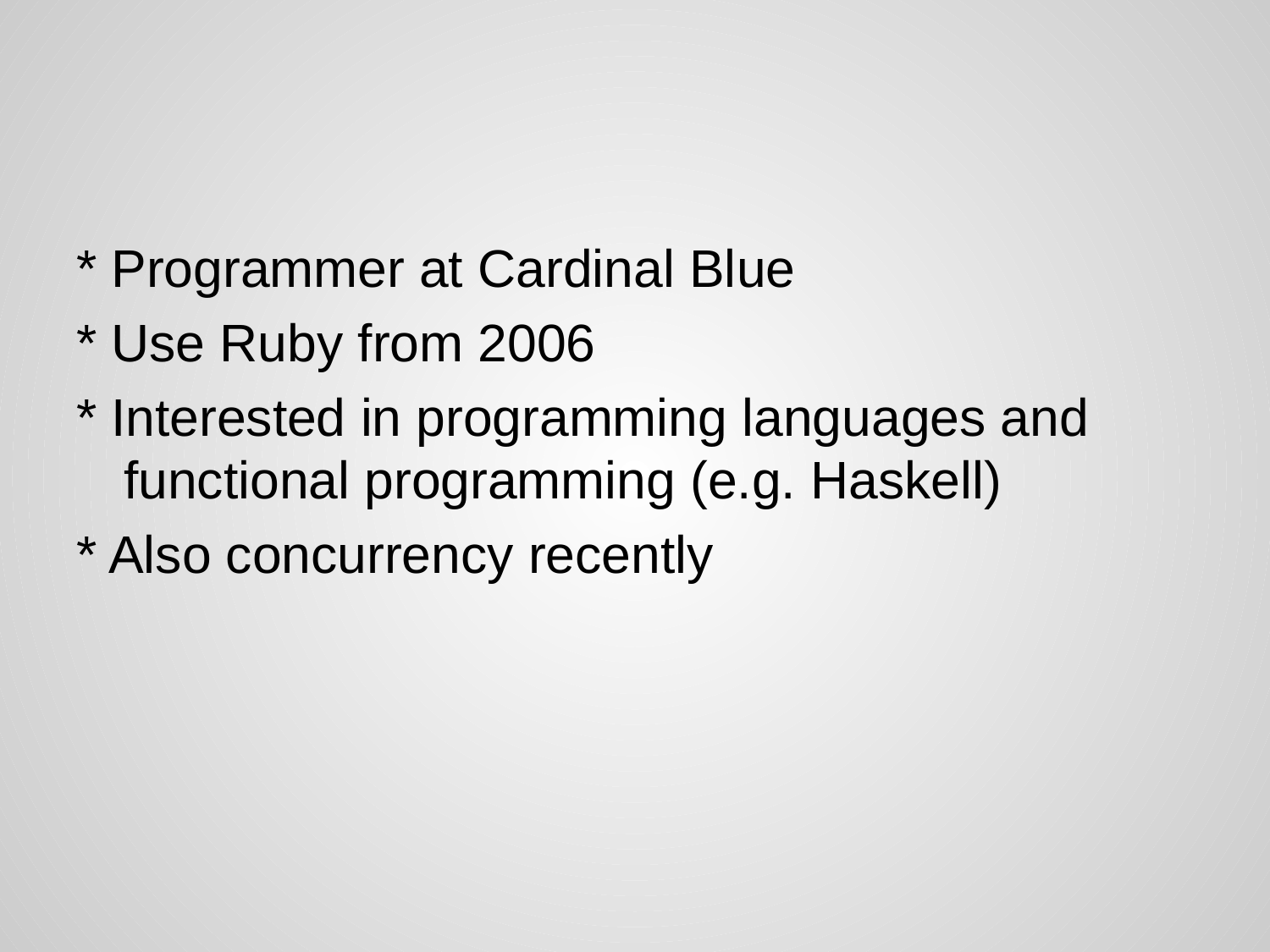

* Programmer at Cardinal Blue
* Use Ruby from 2006
* Interested in programming languages and functional programming (e.g. Haskell)
* Also concurrency recently